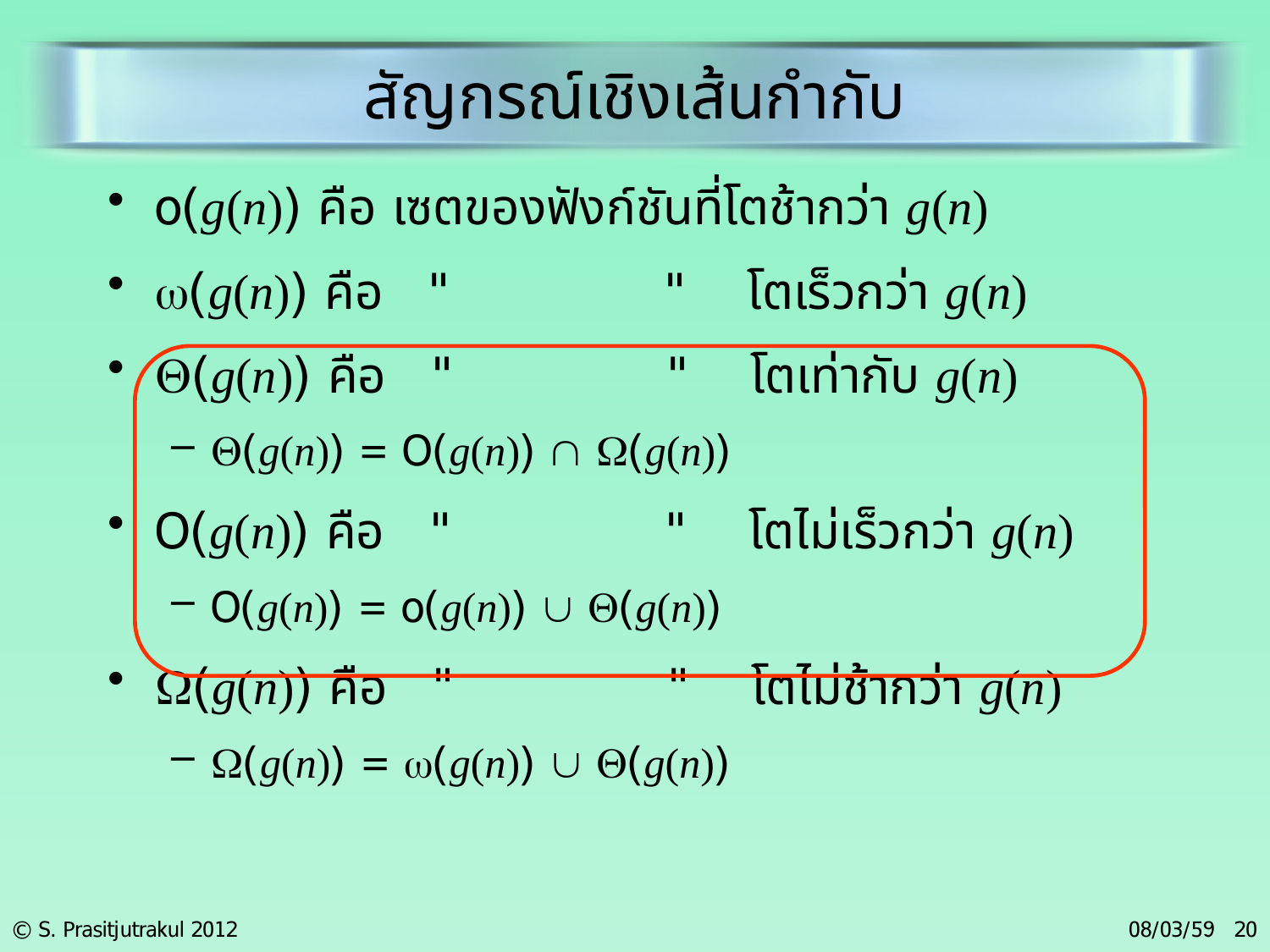

# สัญกรณ์เชิงเส้นกำกับ
o(g(n)) คือ เซตของฟังก์ชันที่โตช้ากว่า g(n)
ω(g(n)) คือ   "              "    โตเร็วกว่า g(n)
Θ(g(n)) คือ   "              "    โตเท่ากับ g(n)
Θ(g(n)) = O(g(n)) ∩ Ω(g(n))
O(g(n)) คือ   "              "    โตไม่เร็วกว่า g(n)
O(g(n)) = o(g(n)) ∪ Θ(g(n))
Ω(g(n)) คือ   "              "    โตไม่ช้ากว่า g(n)
Ω(g(n)) = ω(g(n)) ∪ Θ(g(n))